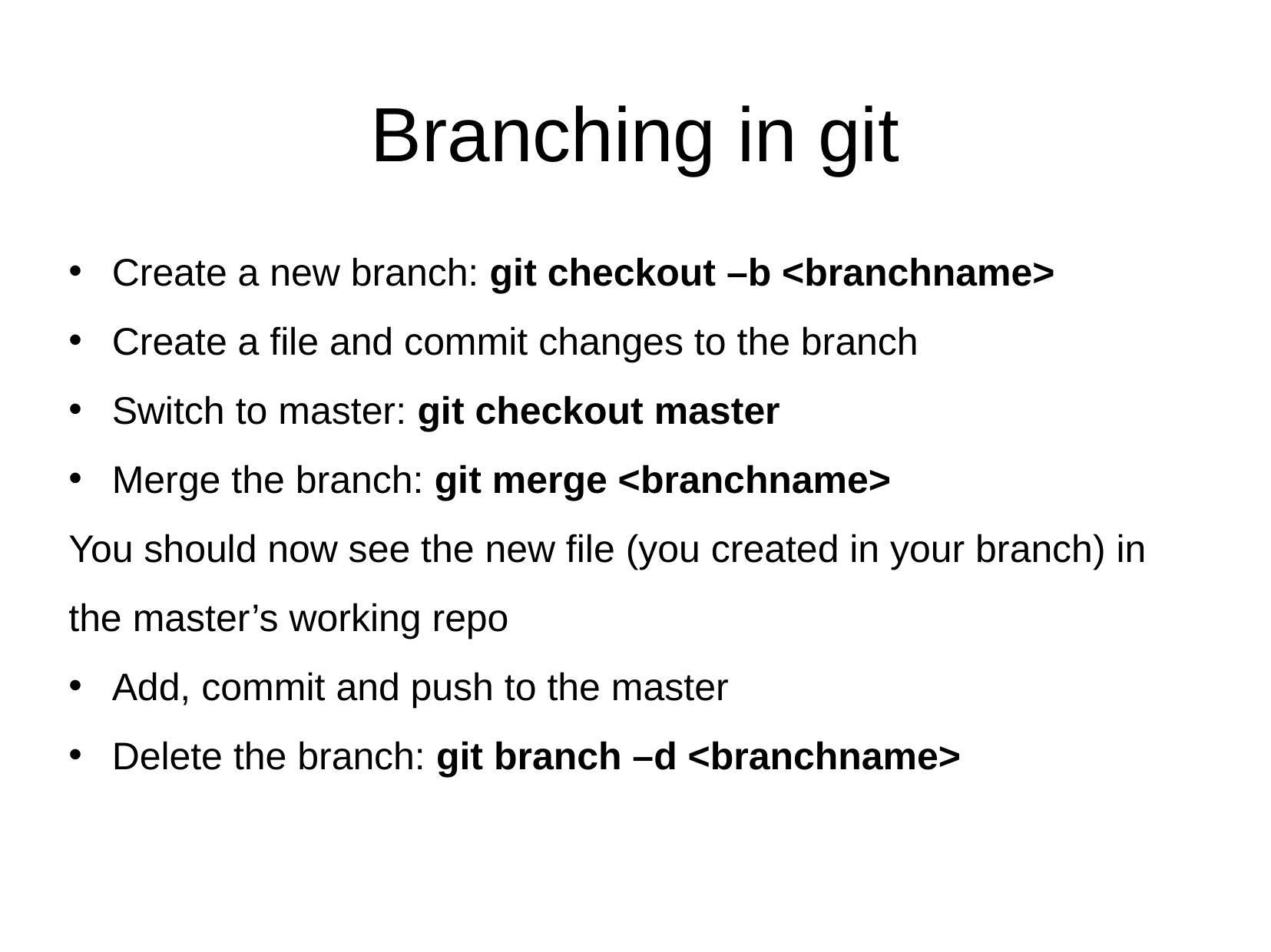

# Branching in git
Create a new branch: git checkout –b <branchname>
Create a file and commit changes to the branch
Switch to master: git checkout master
Merge the branch: git merge <branchname>
You should now see the new file (you created in your branch) in the master’s working repo
Add, commit and push to the master
Delete the branch: git branch –d <branchname>